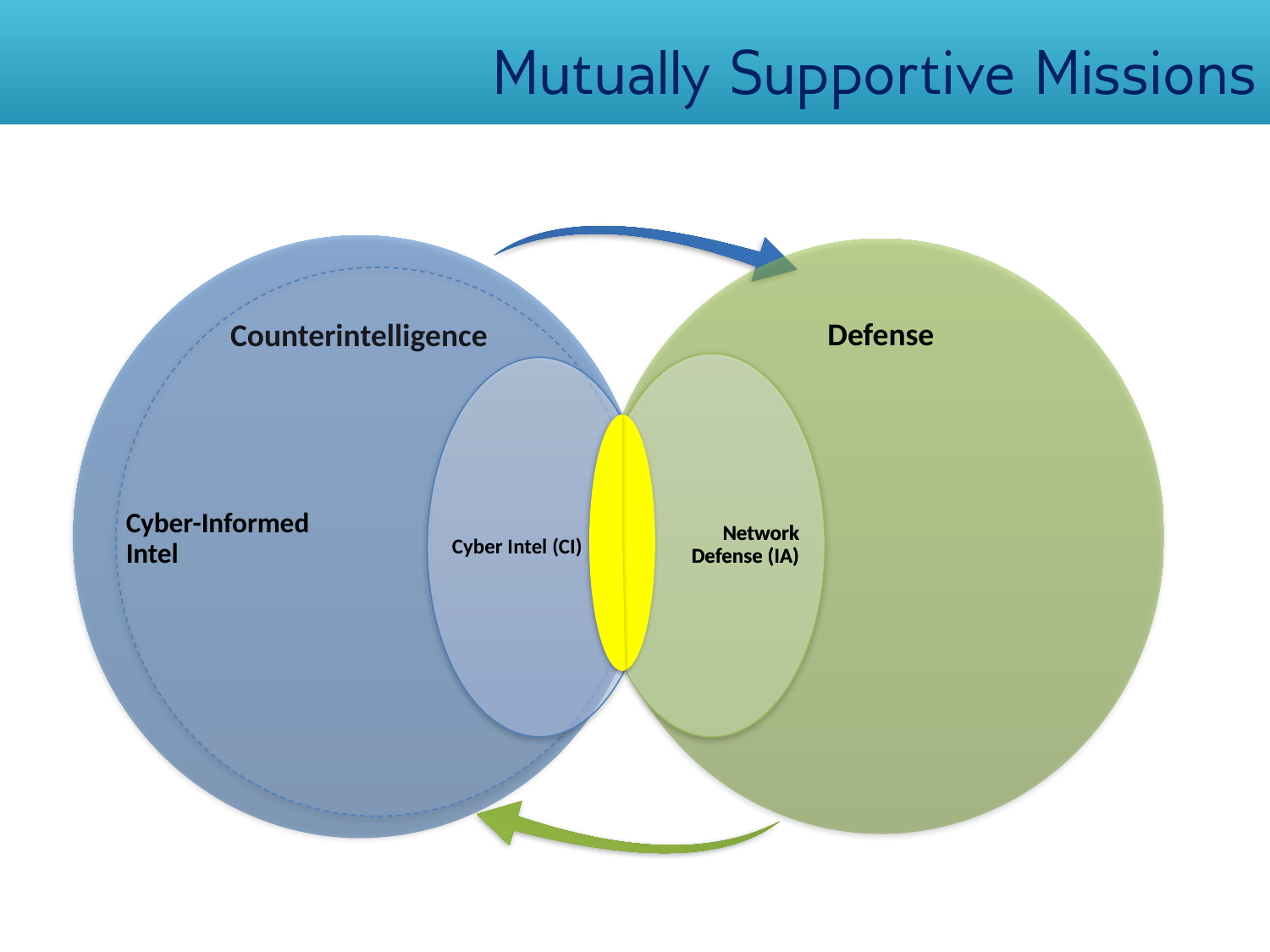

# Mutually Supportive Missions

Counterintelligence

Defense

Cyber-Informed
Intel

Network Defense (IA)

Cyber Intel (CI)

Network Defense (IA)